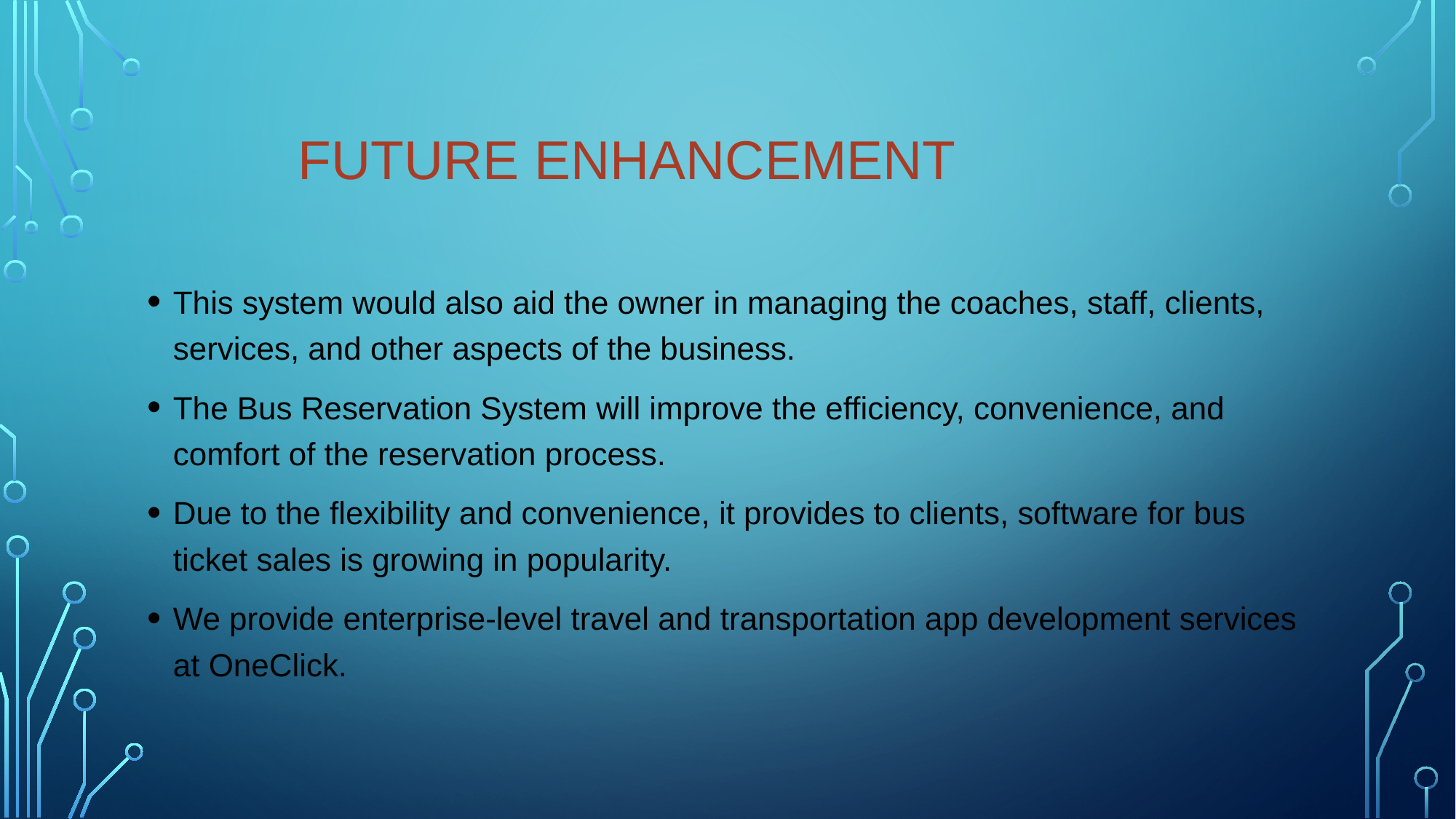

# Future enhancement
This system would also aid the owner in managing the coaches, staff, clients, services, and other aspects of the business.
The Bus Reservation System will improve the efficiency, convenience, and comfort of the reservation process.
Due to the flexibility and convenience, it provides to clients, software for bus ticket sales is growing in popularity.
We provide enterprise-level travel and transportation app development services at OneClick.